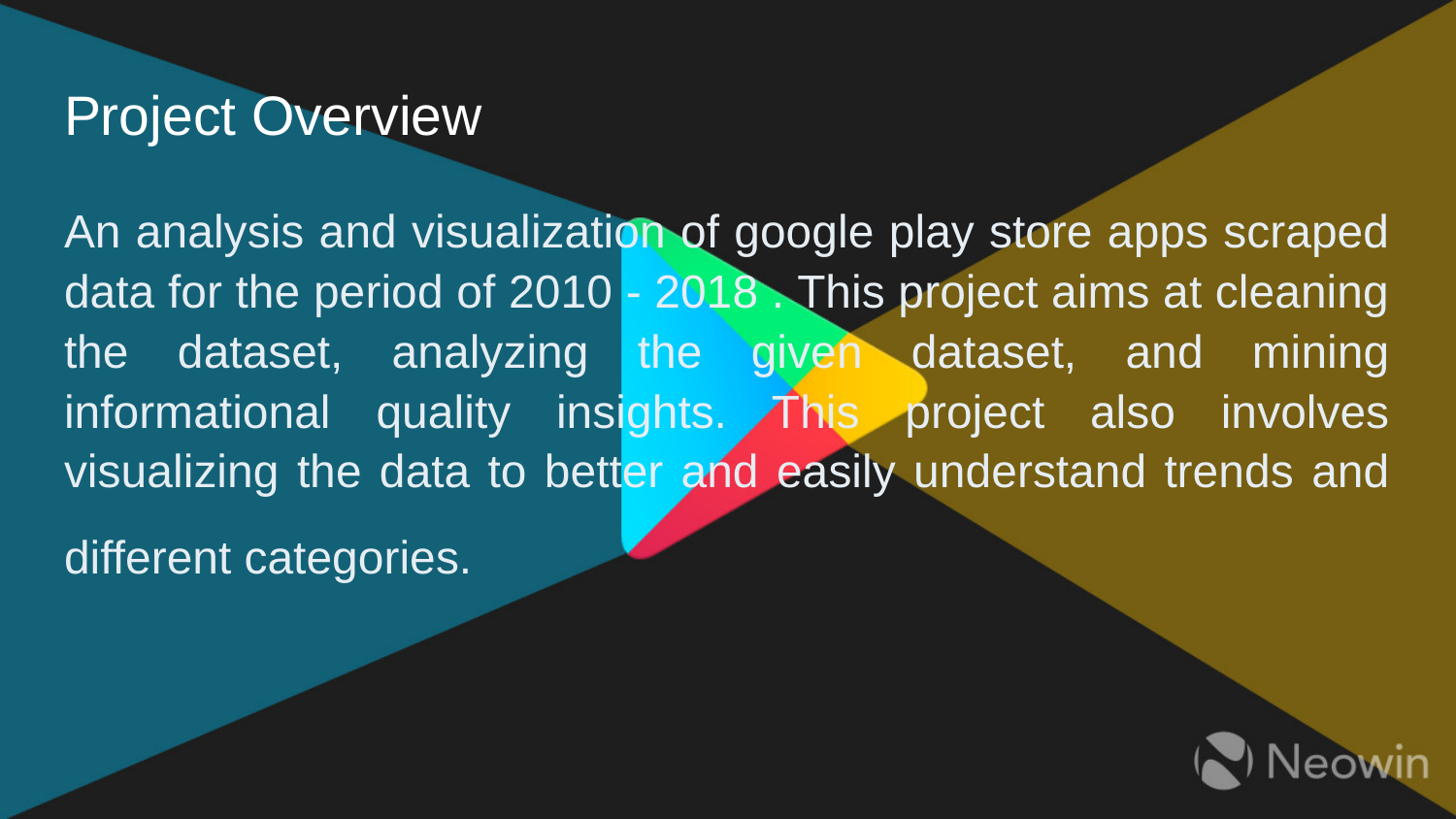

# Project Overview
An analysis and visualization of google play store apps scraped data for the period of 2010 - 2018 . This project aims at cleaning the dataset, analyzing the given dataset, and mining informational quality insights. This project also involves visualizing the data to better and easily understand trends and different categories.